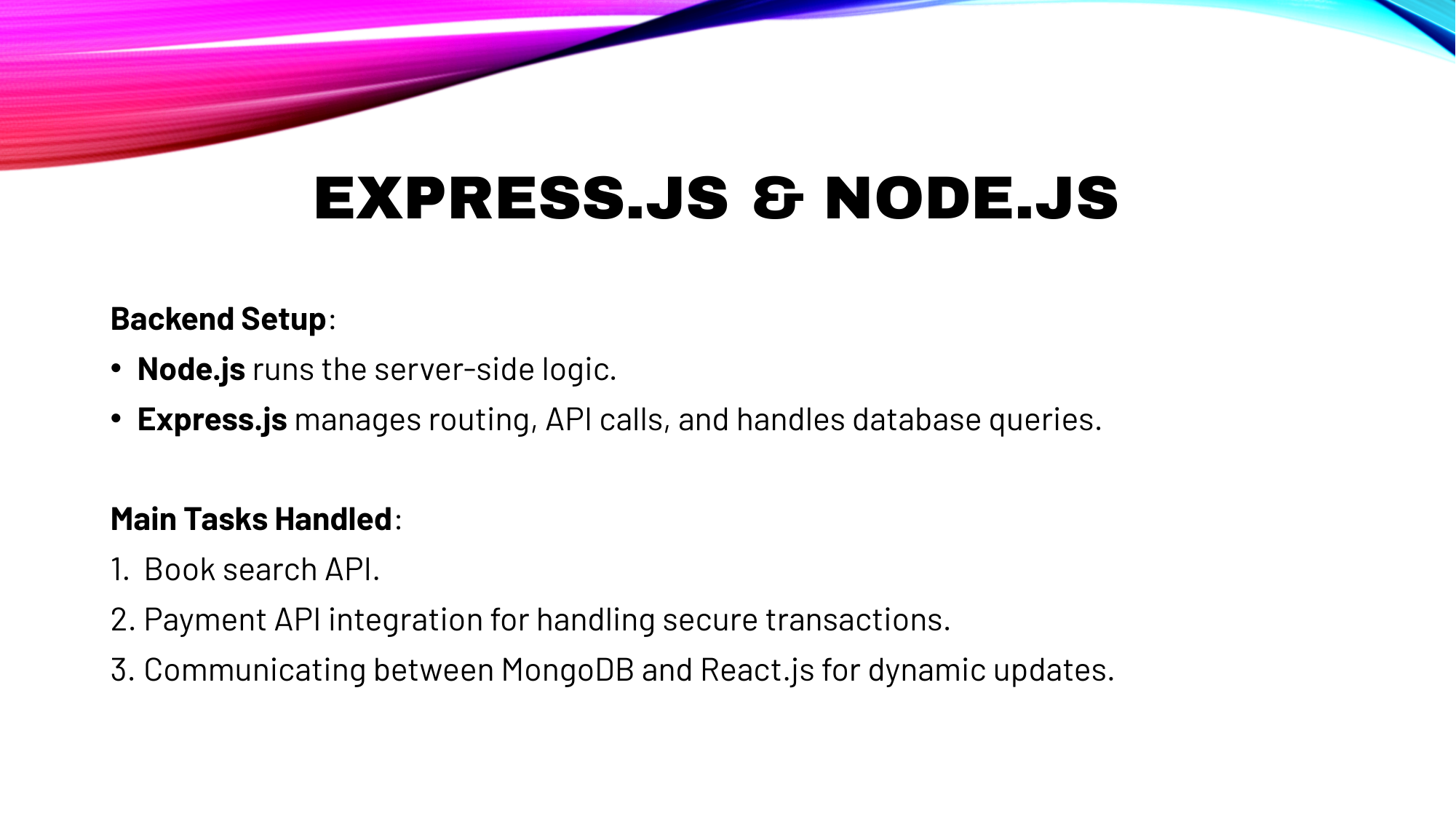

# Express.js & node.js
Backend Setup:
Node.js runs the server-side logic.
Express.js manages routing, API calls, and handles database queries.

Main Tasks Handled:
 Book search API.
 Payment API integration for handling secure transactions.
 Communicating between MongoDB and React.js for dynamic updates.